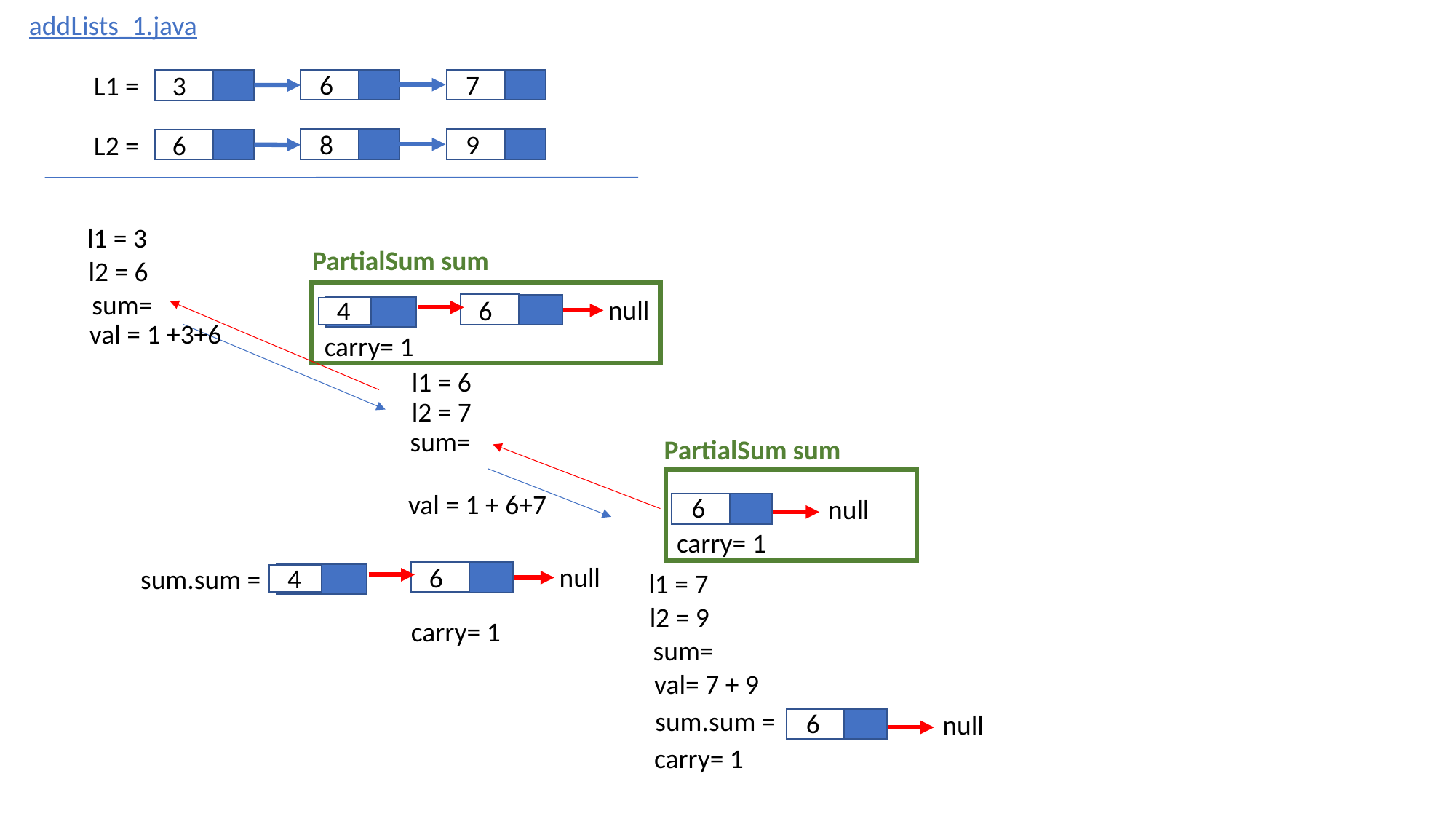

addLists_1.java
6
7
L1 =
3

8
9
L2 =
6

l1 = 3
PartialSum sum
l2 = 6
sum=

null
6
4

val = 1 +3+6
carry= 1
l1 = 6
l2 = 7
sum=
PartialSum sum

val = 1 + 6+7
6
null

carry= 1
null
6
4
sum.sum =
l1 = 7

l2 = 9
carry= 1
sum=
val= 7 + 9
sum.sum =
6
null

carry= 1